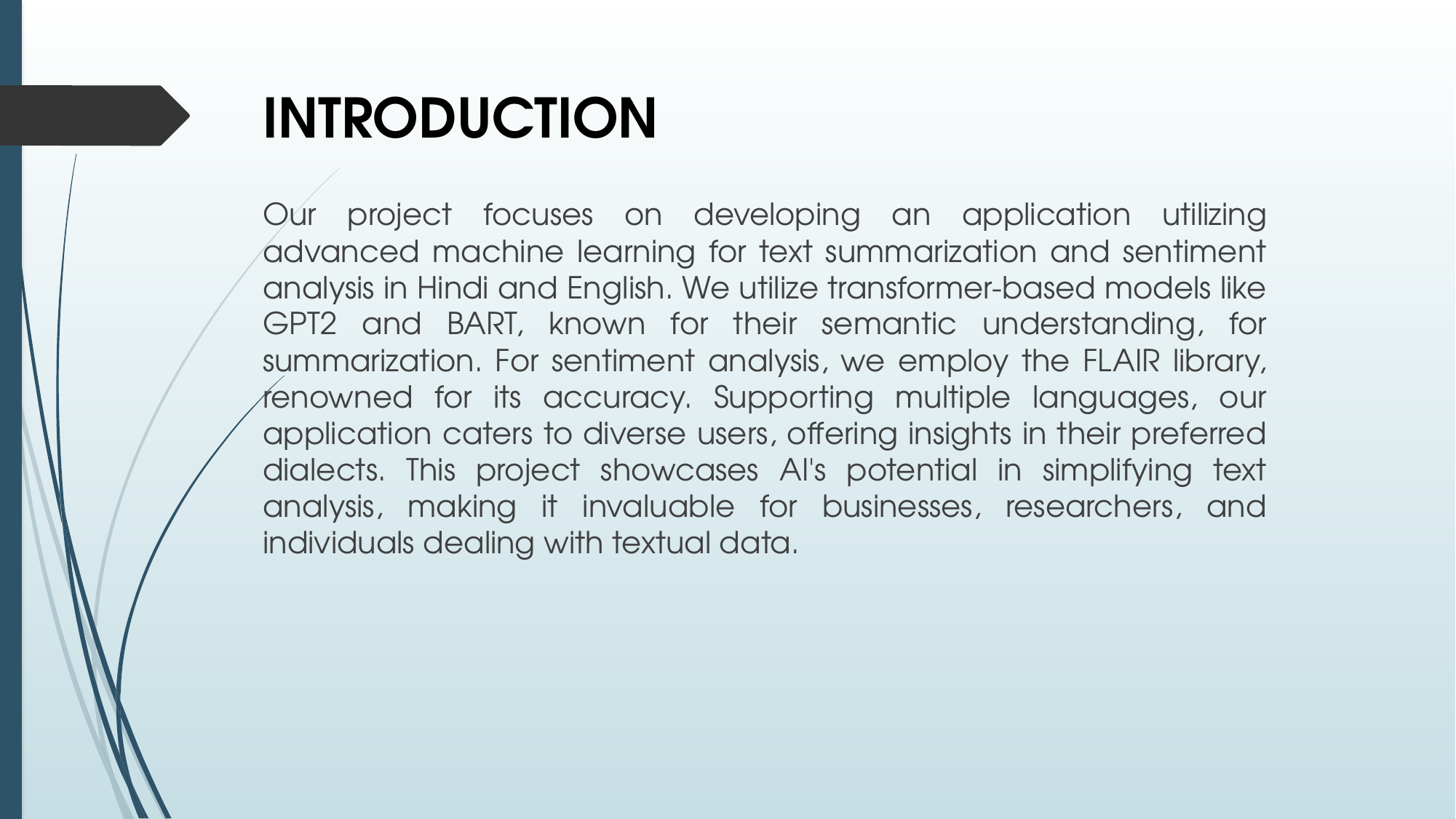

# INTRODUCTION
Our project focuses on developing an application utilizing advanced machine learning for text summarization and sentiment analysis in Hindi and English. We utilize transformer-based models like GPT2 and BART, known for their semantic understanding, for summarization. For sentiment analysis, we employ the FLAIR library, renowned for its accuracy. Supporting multiple languages, our application caters to diverse users, offering insights in their preferred dialects. This project showcases AI's potential in simplifying text analysis, making it invaluable for businesses, researchers, and individuals dealing with textual data.